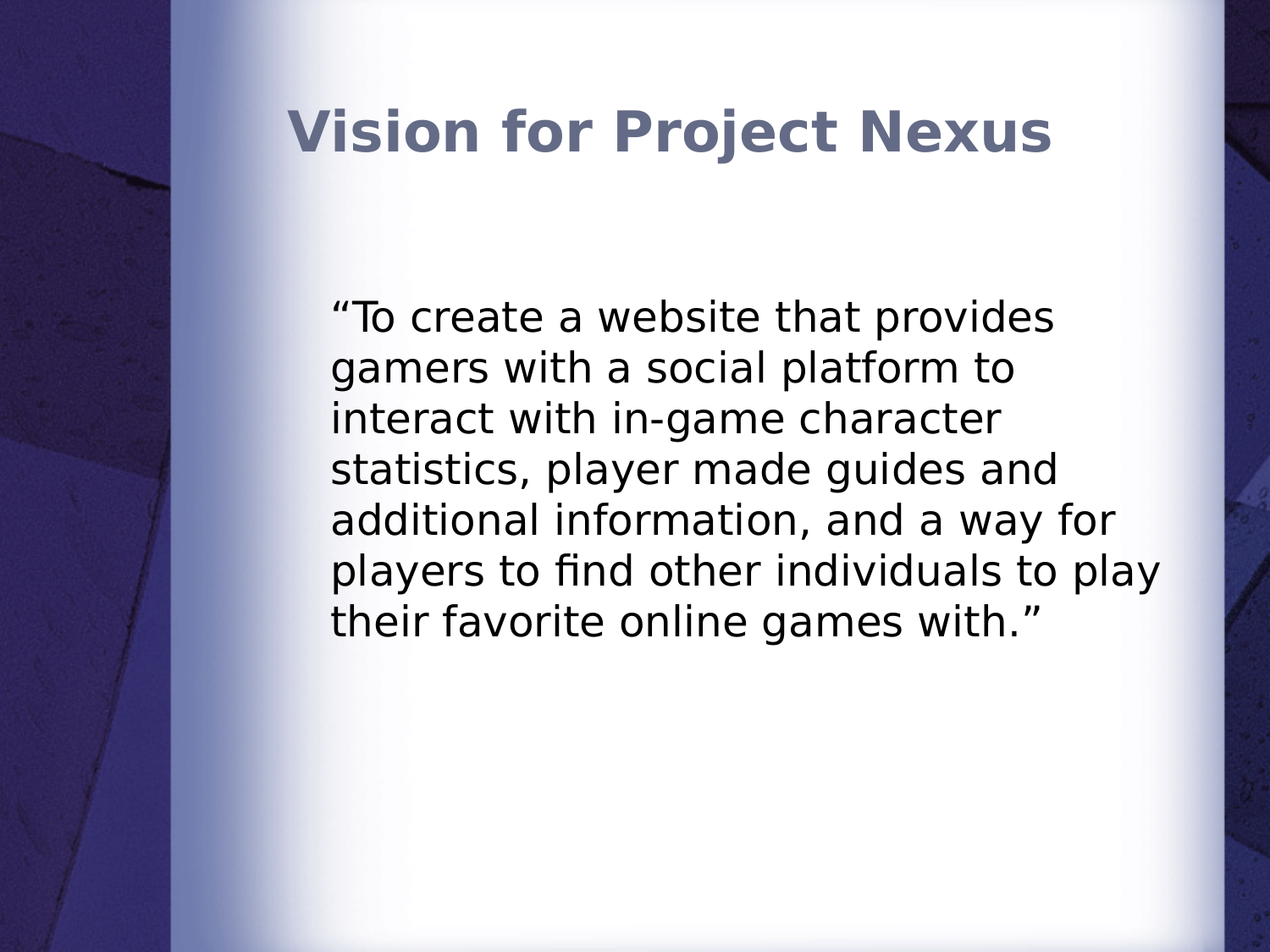

# Vision for Project Nexus

“To create a website that provides gamers with a social platform to interact with in-game character statistics, player made guides and additional information, and a way for players to find other individuals to play their favorite online games with.”